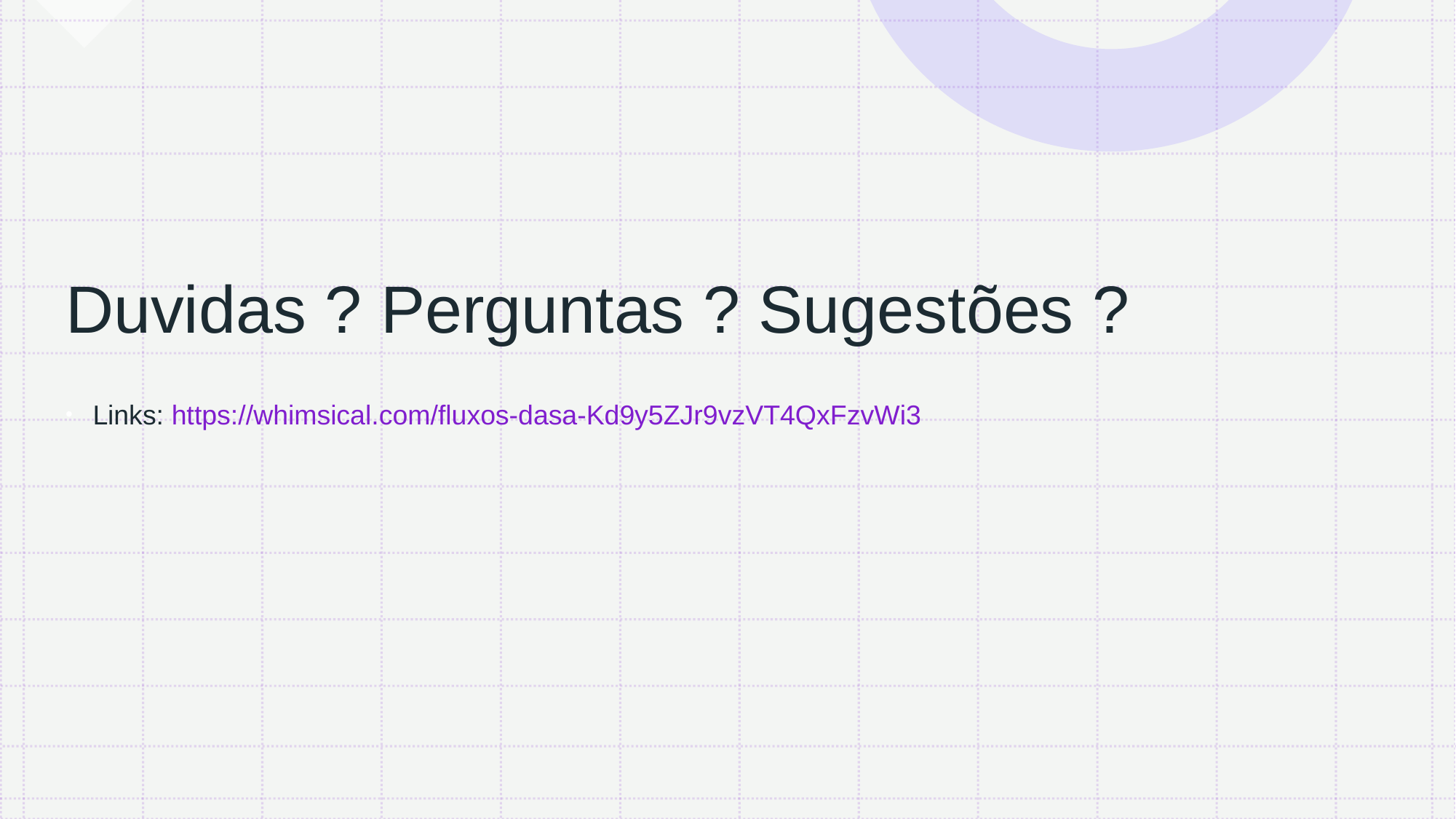

# Duvidas ? Perguntas ? Sugestões ?
Links: https://whimsical.com/fluxos-dasa-Kd9y5ZJr9vzVT4QxFzvWi3